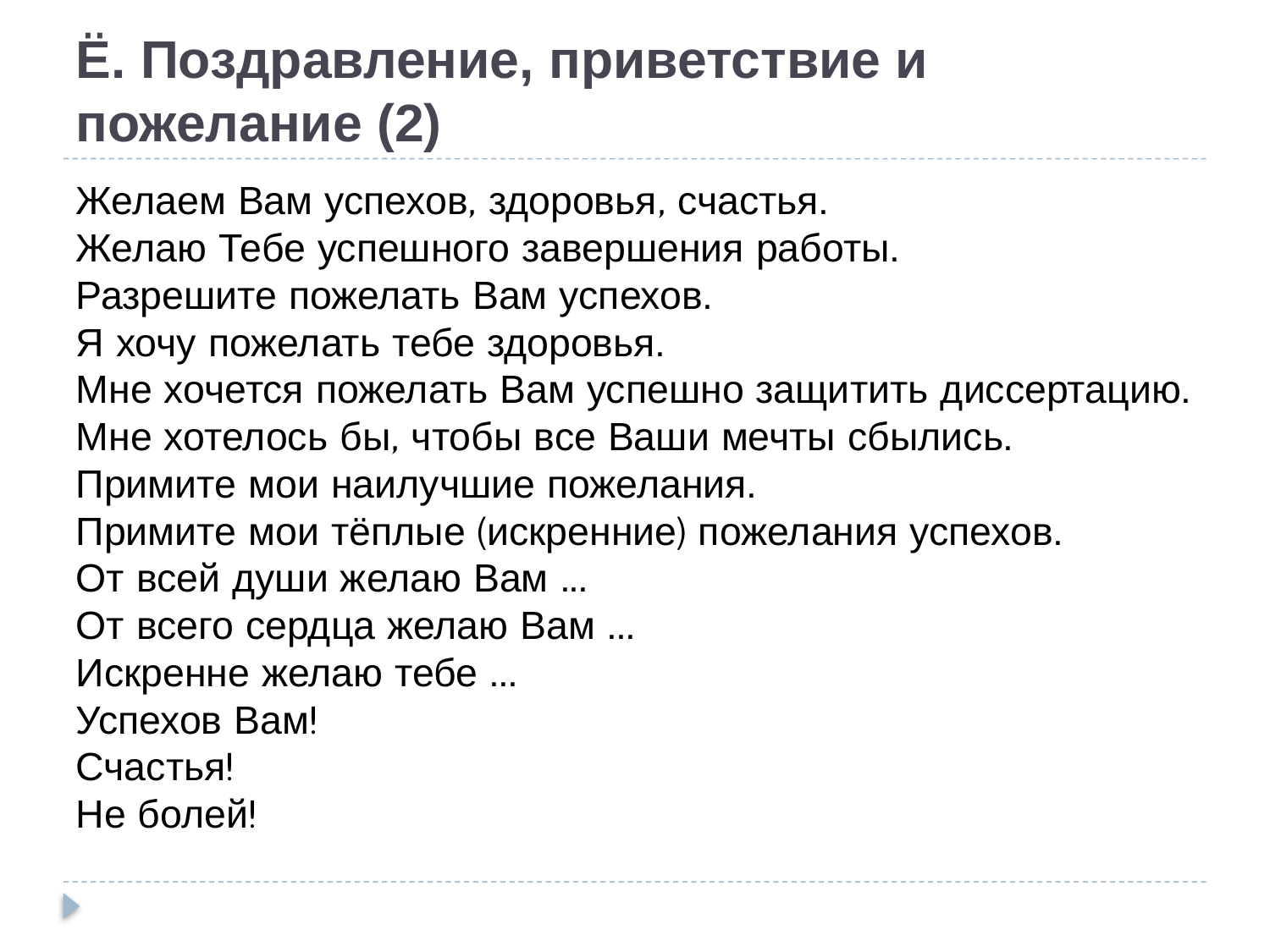

# Ё. Поздравление, приветствие и пожелание (2)
Желаем Вам успехов, здоровья, счастья.
Желаю Тебе успешного завершения работы.
Разрешите пожелать Вам успехов.
Я хочу пожелать тебе здоровья.
Мне хочется пожелать Вам успешно защитить диссертацию.
Мне хотелось бы, чтобы все Ваши мечты сбылись.
Примите мои наилучшие пожелания.
Примите мои тёплые (искренние) пожелания успехов.
От всей души желаю Вам ...
От всего сердца желаю Вам ...
Искренне желаю тебе ...
Успехов Вам!
Счастья!
Не болей!